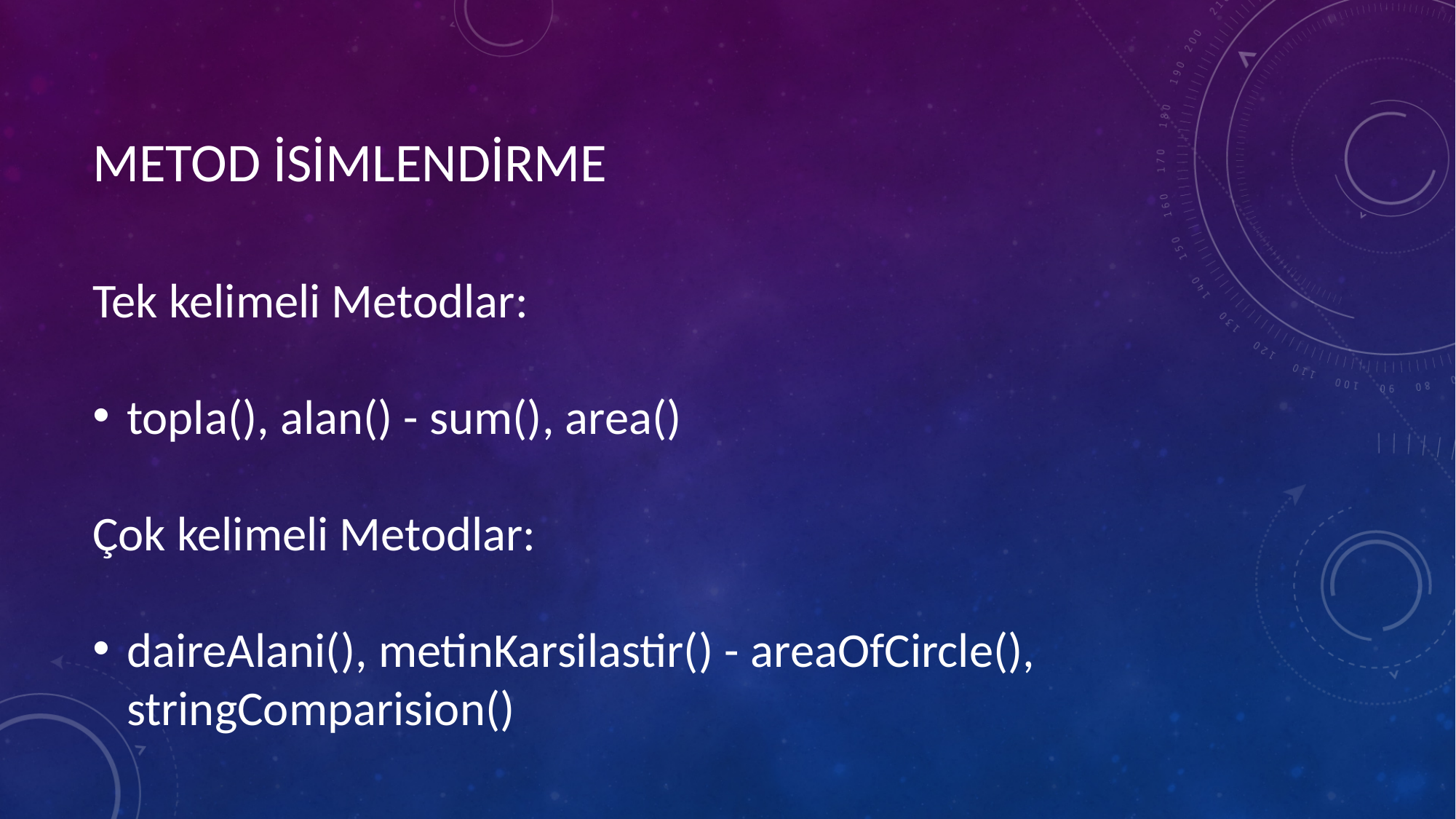

# Metod isimlendirme
Tek kelimeli Metodlar:

topla(), alan() - sum(), area()

Çok kelimeli Metodlar:

daireAlani(), metinKarsilastir() - areaOfCircle(), stringComparision()